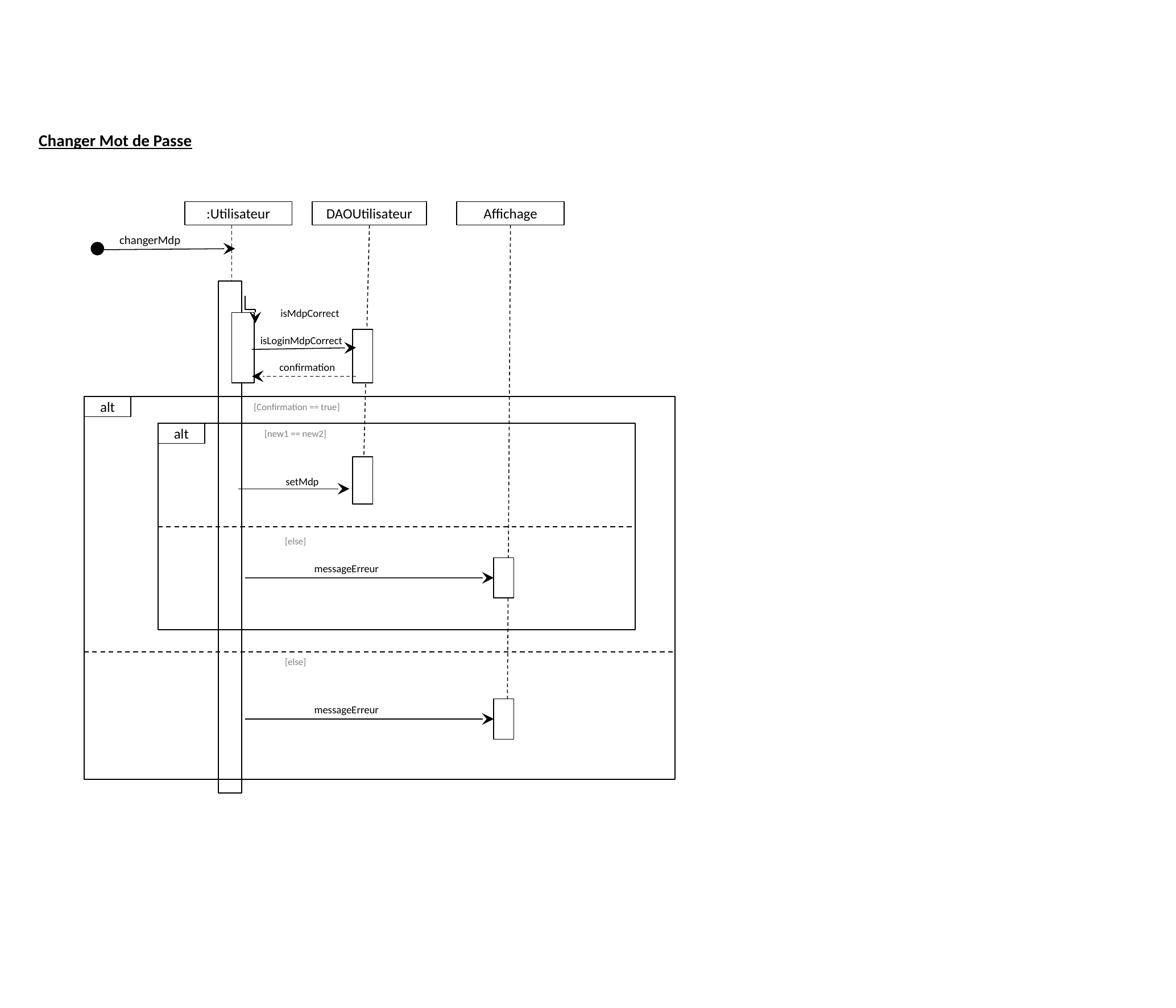

Changer Mot de Passe
:Utilisateur
DAOUtilisateur
Affichage
changerMdp

isMdpCorrect

isLoginMdpCorrect

confirmation

alt
[Confirmation == true]

alt
[new1 == new2]

setMdp
[else]
messageErreur

[else]
messageErreur